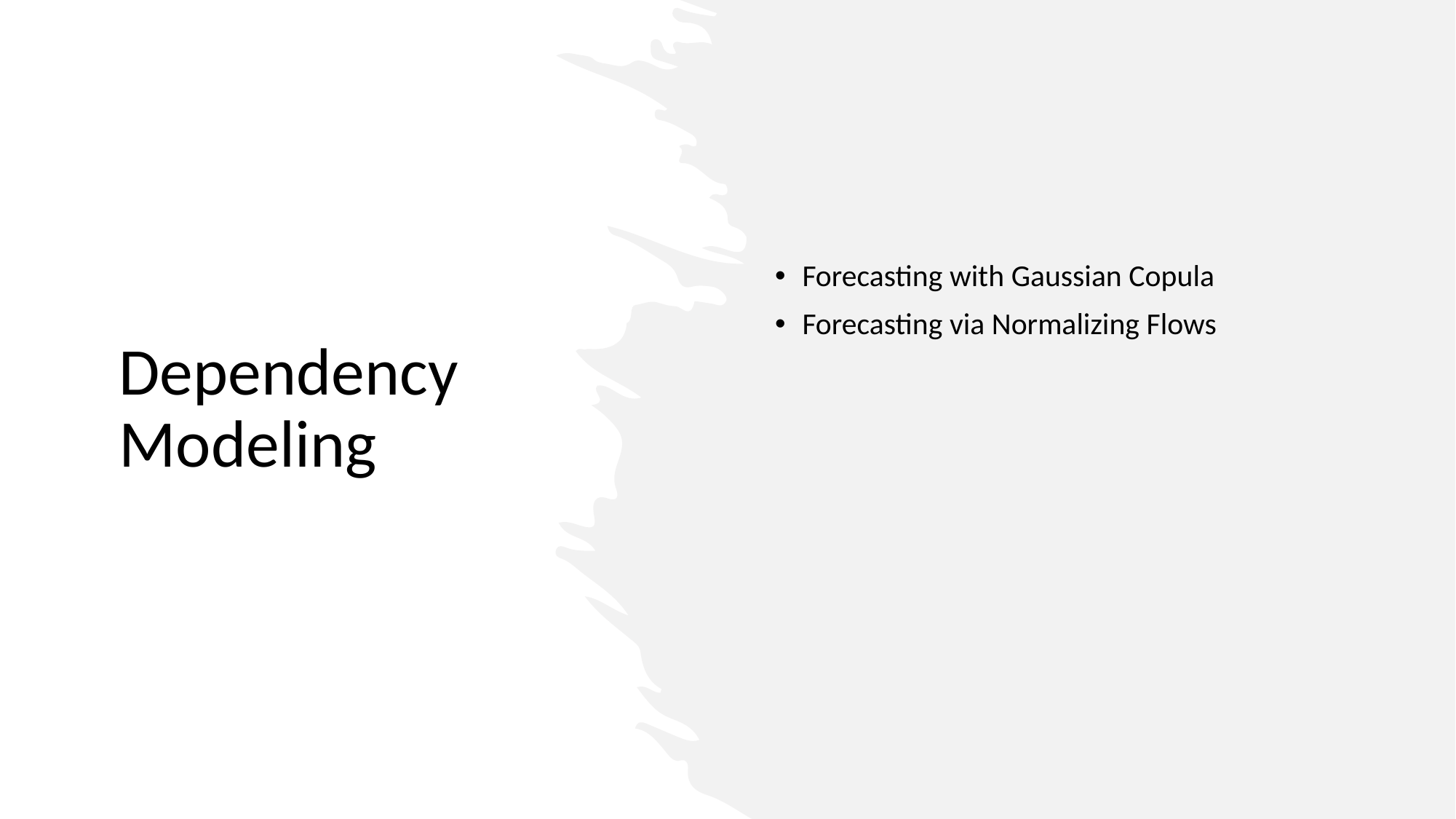

Forecasting with Gaussian Copula
Forecasting via Normalizing Flows

# Dependency Modeling